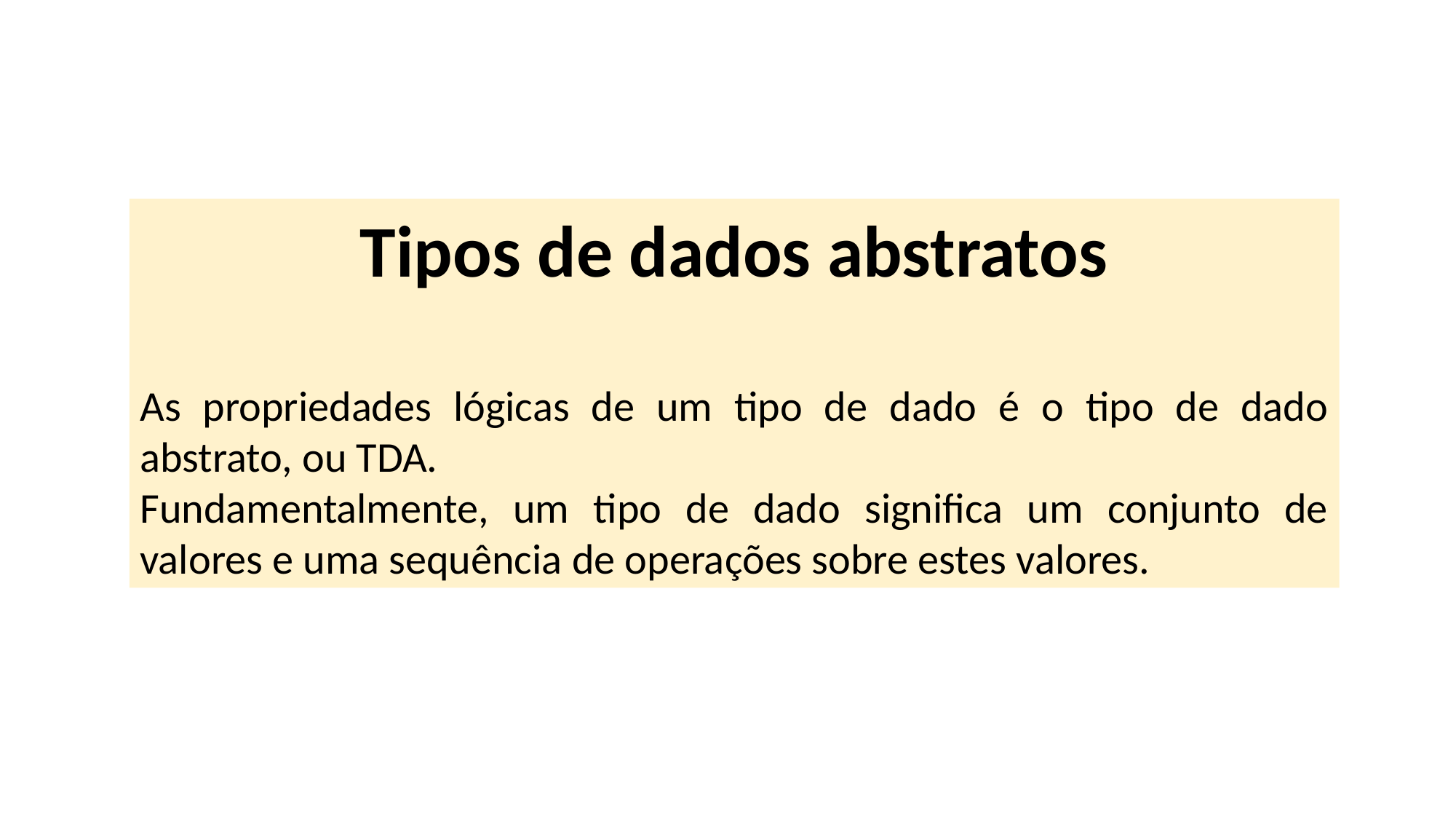

Tipos de dados abstratos

As propriedades lógicas de um tipo de dado é o tipo de dado abstrato, ou TDA.
Fundamentalmente, um tipo de dado significa um conjunto de valores e uma sequência de operações sobre estes valores.